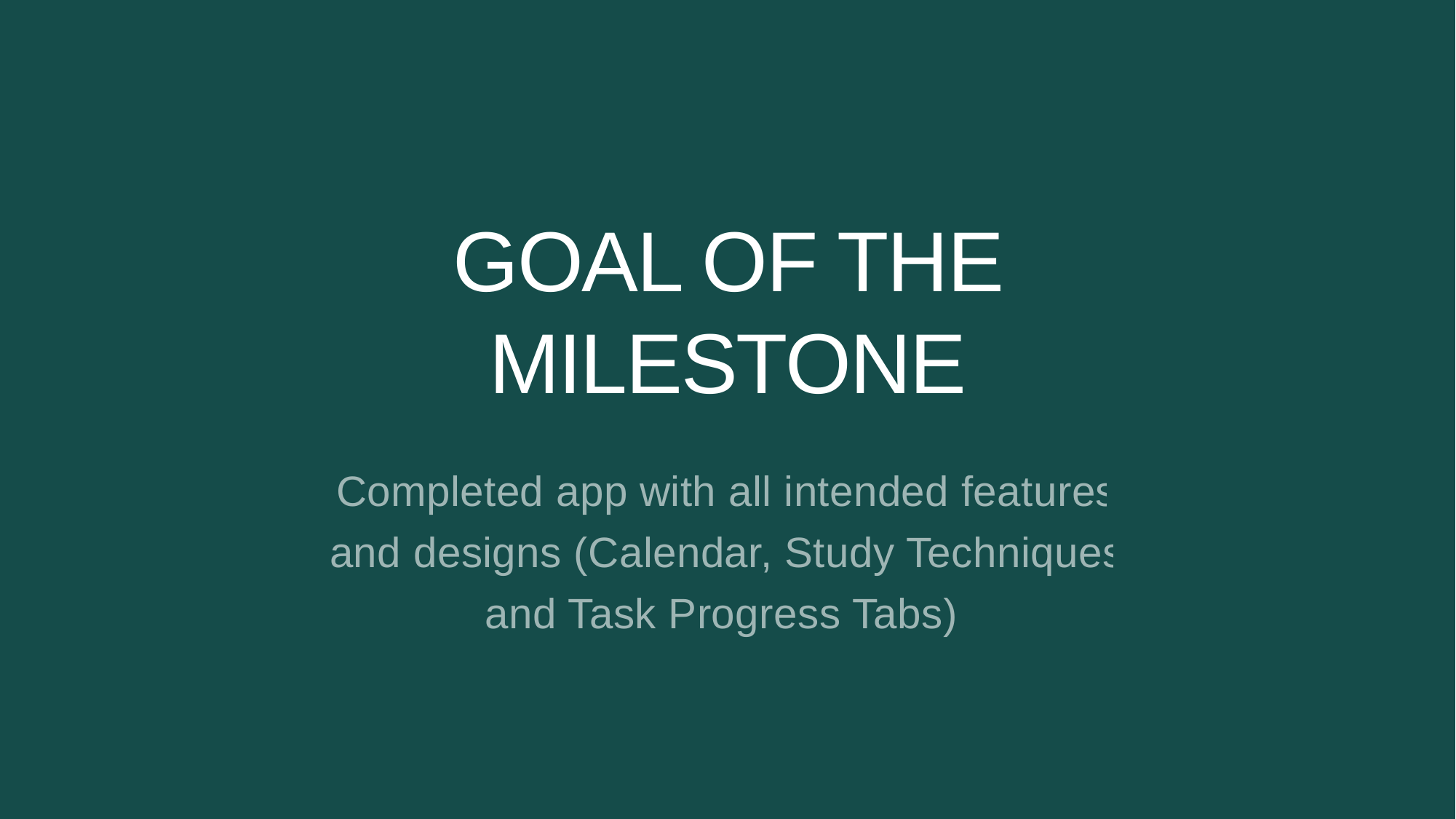

# GOAL OF THE MILESTONE
Completed app with all intended features and designs (Calendar, Study Techniques and Task Progress Tabs).